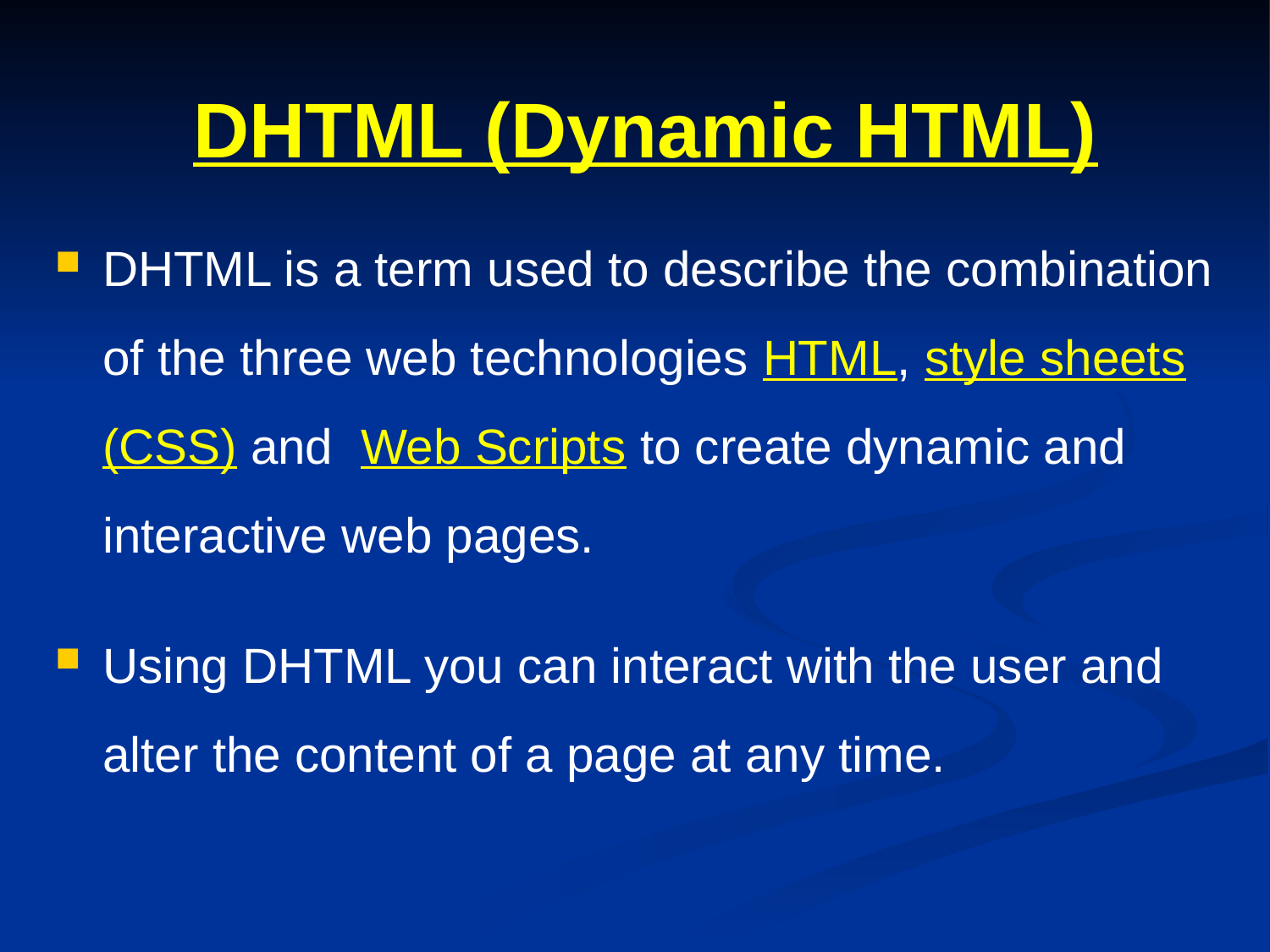

# DHTML (Dynamic HTML)
DHTML is a term used to describe the combination of the three web technologies HTML, style sheets (CSS) and  Web Scripts to create dynamic and interactive web pages.
Using DHTML you can interact with the user and alter the content of a page at any time.